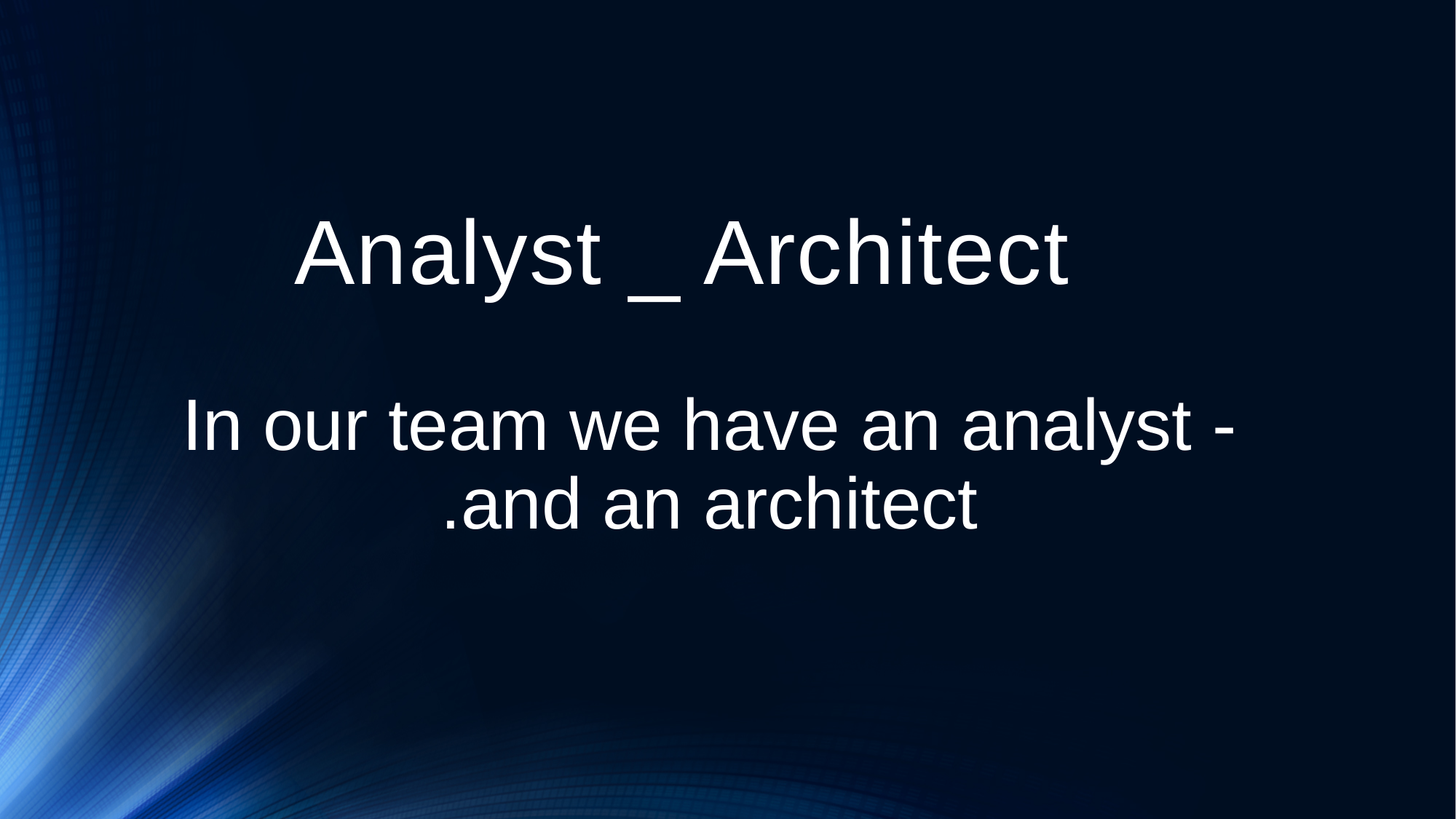

# Analyst _ Architect
- In our team we have an analyst and an architect.